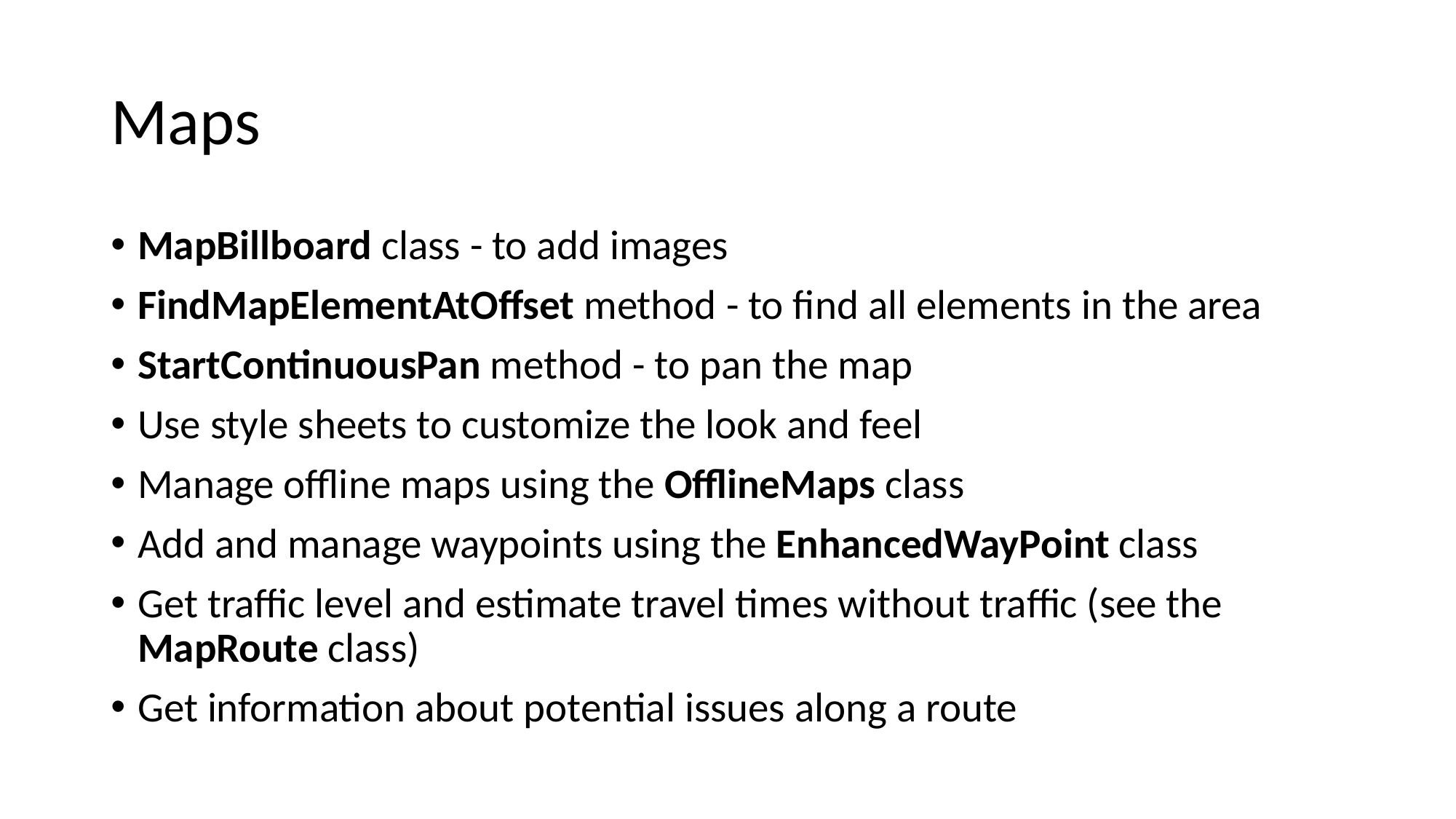

# Maps
MapBillboard class - to add images
FindMapElementAtOffset method - to find all elements in the area
StartContinuousPan method - to pan the map
Use style sheets to customize the look and feel
Manage offline maps using the OfflineMaps class
Add and manage waypoints using the EnhancedWayPoint class
Get traffic level and estimate travel times without traffic (see the MapRoute class)
Get information about potential issues along a route